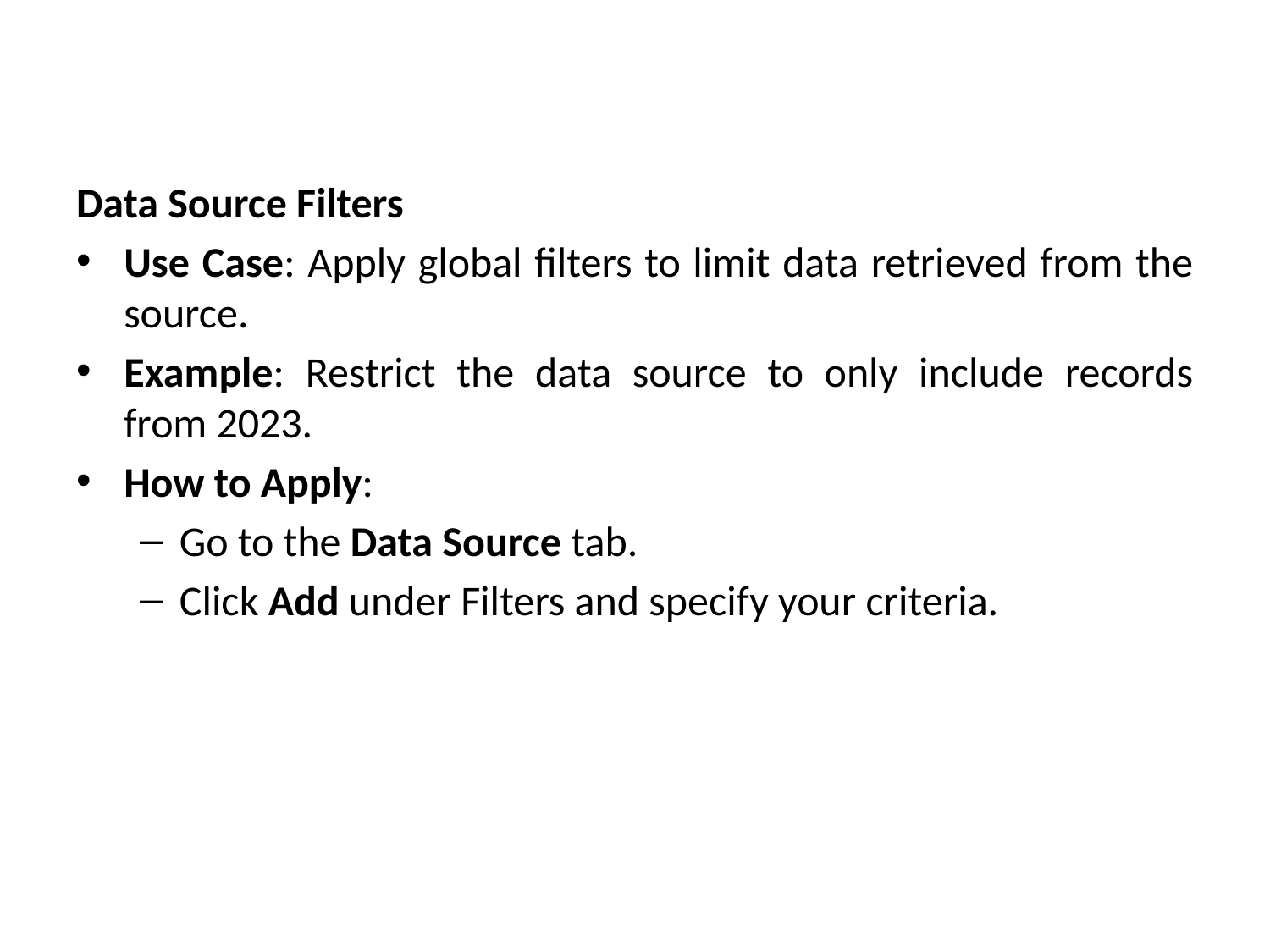

Data Source Filters
Use Case: Apply global filters to limit data retrieved from the source.
Example: Restrict the data source to only include records from 2023.
How to Apply:
Go to the Data Source tab.
Click Add under Filters and specify your criteria.